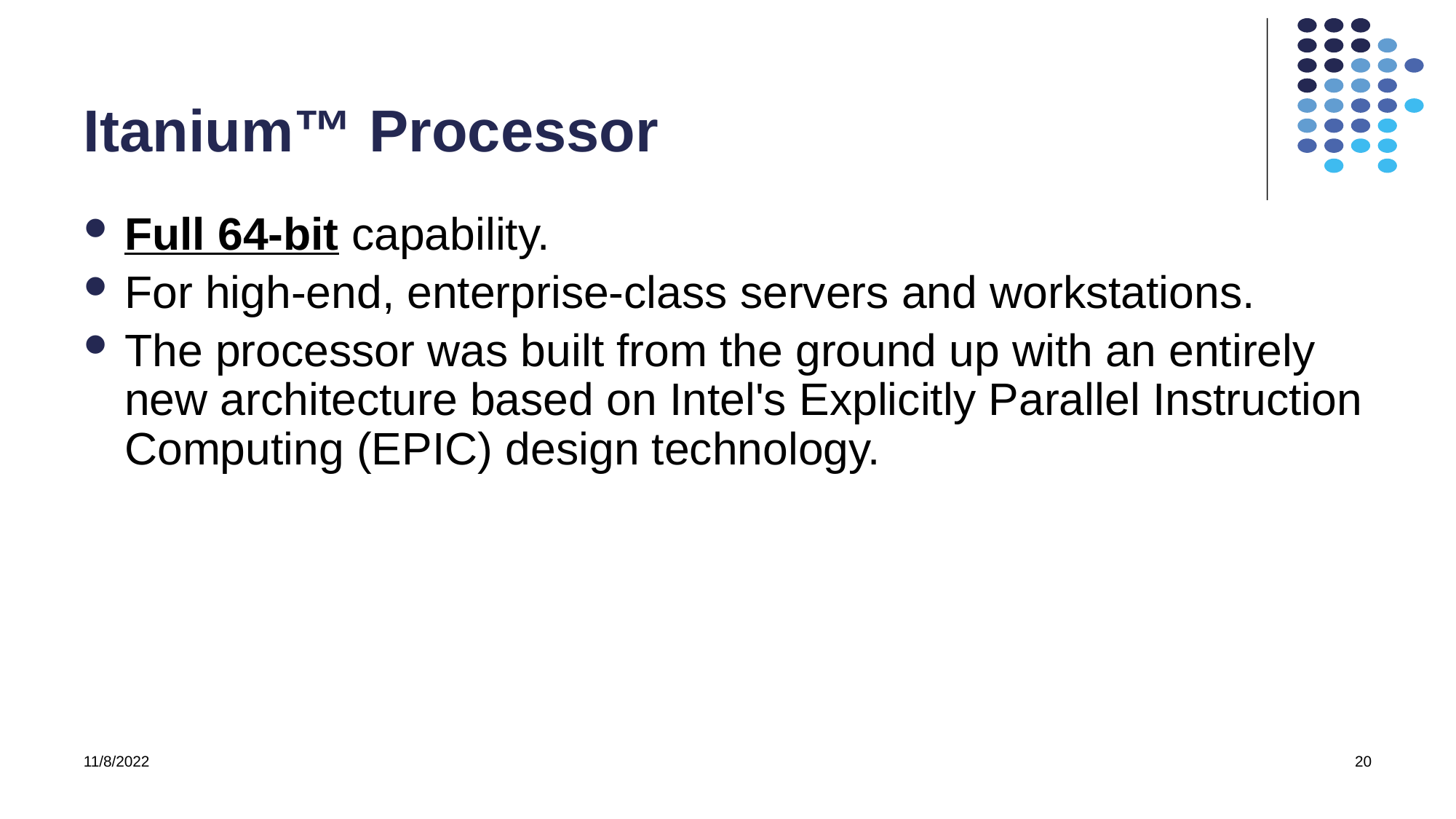

# Itanium™ Processor
Full 64-bit capability.
For high-end, enterprise-class servers and workstations.
The processor was built from the ground up with an entirely new architecture based on Intel's Explicitly Parallel Instruction Computing (EPIC) design technology.
11/8/2022
20